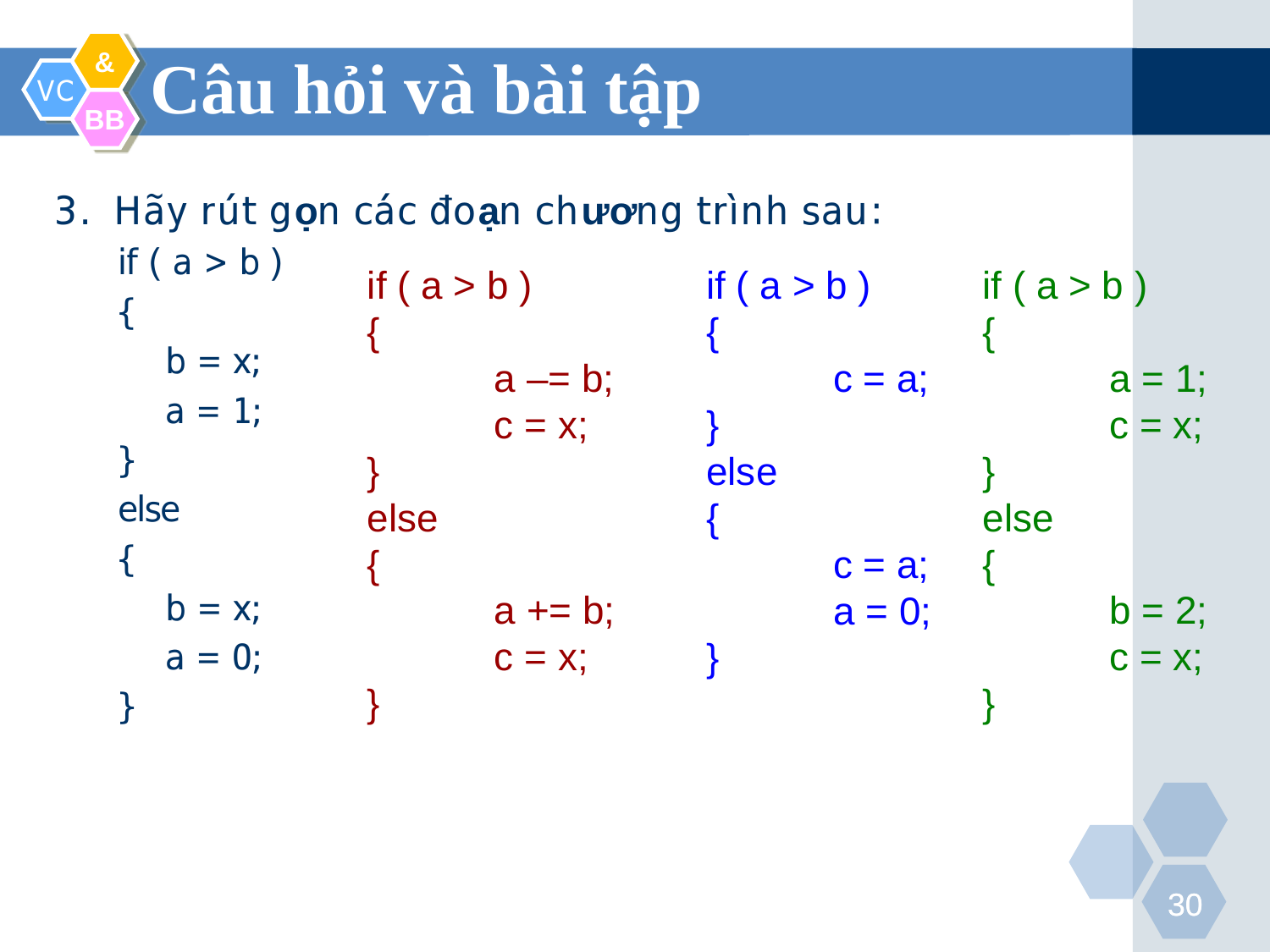

Câu hỏi và bài tập
3.  Hãy rút gọn các đoạn chương trình sau:
if ( a > b )
{
	b = x;
	a = 1;
}
else
{
	b = x;
	a = 0;
}

if ( a > b )
{
	a –= b;
	c = x;
}
else
{
	a += b;
	c = x;
}
if ( a > b )
{
	c = a;
}
else
{
	c = a;
	a = 0;
}
if ( a > b )
{
	a = 1;
	c = x;
}
else
{
	b = 2;
	c = x;
}